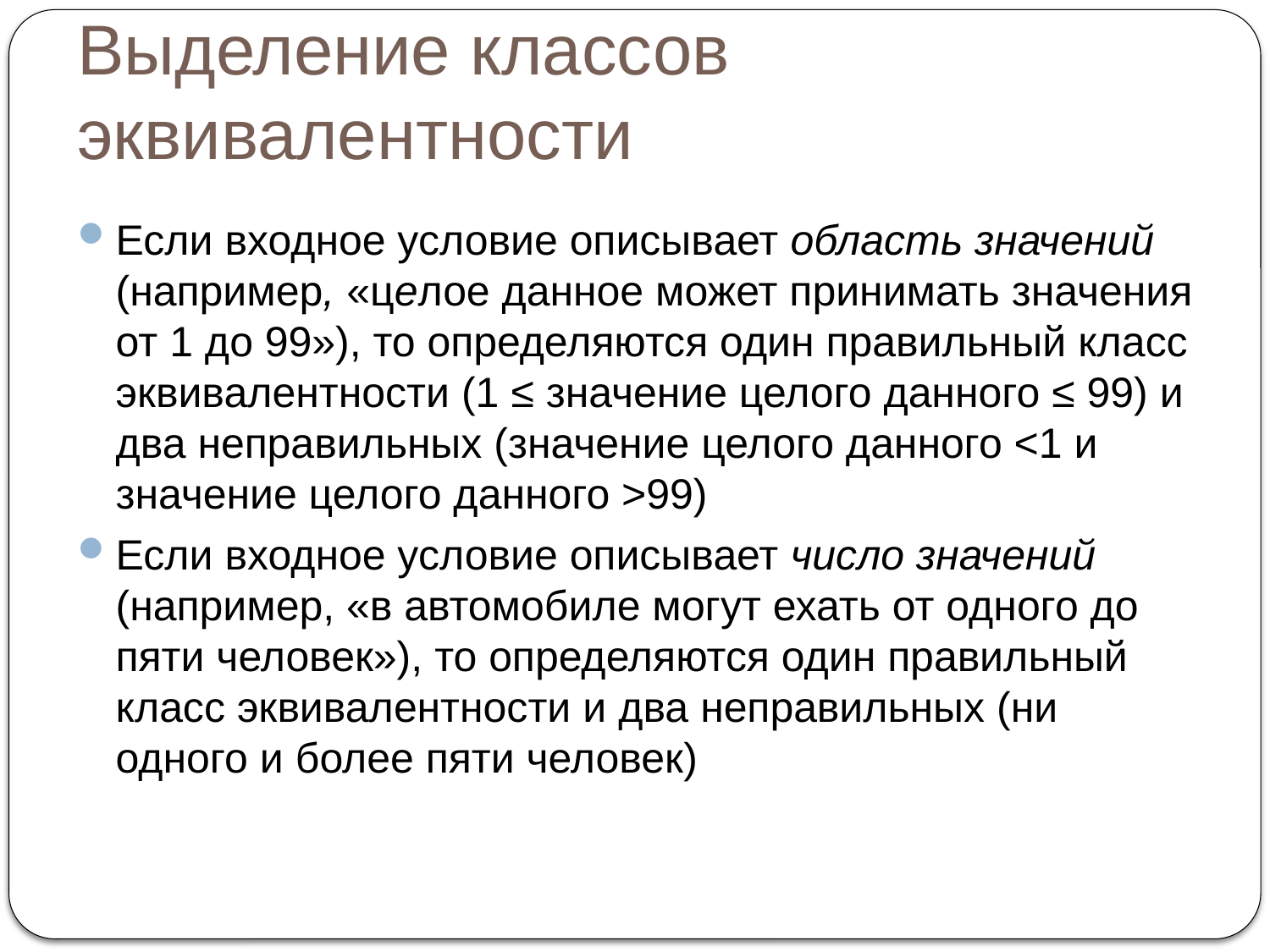

# Выделение классов эквивалентности
Если входное условие описывает область значений (например, «целое данное может принимать значения от 1 до 99»), то определяются один правильный класс эквивалентности (1 ≤ значение целого данного ≤ 99) и два неправильных (значение целого данного <1 и значение целого данного >99)
Если входное условие описывает число значений (например, «в автомобиле могут ехать от одного до пяти человек»), то определяются один правильный класс эквивалентности и два неправильных (ни одного и более пяти человек)